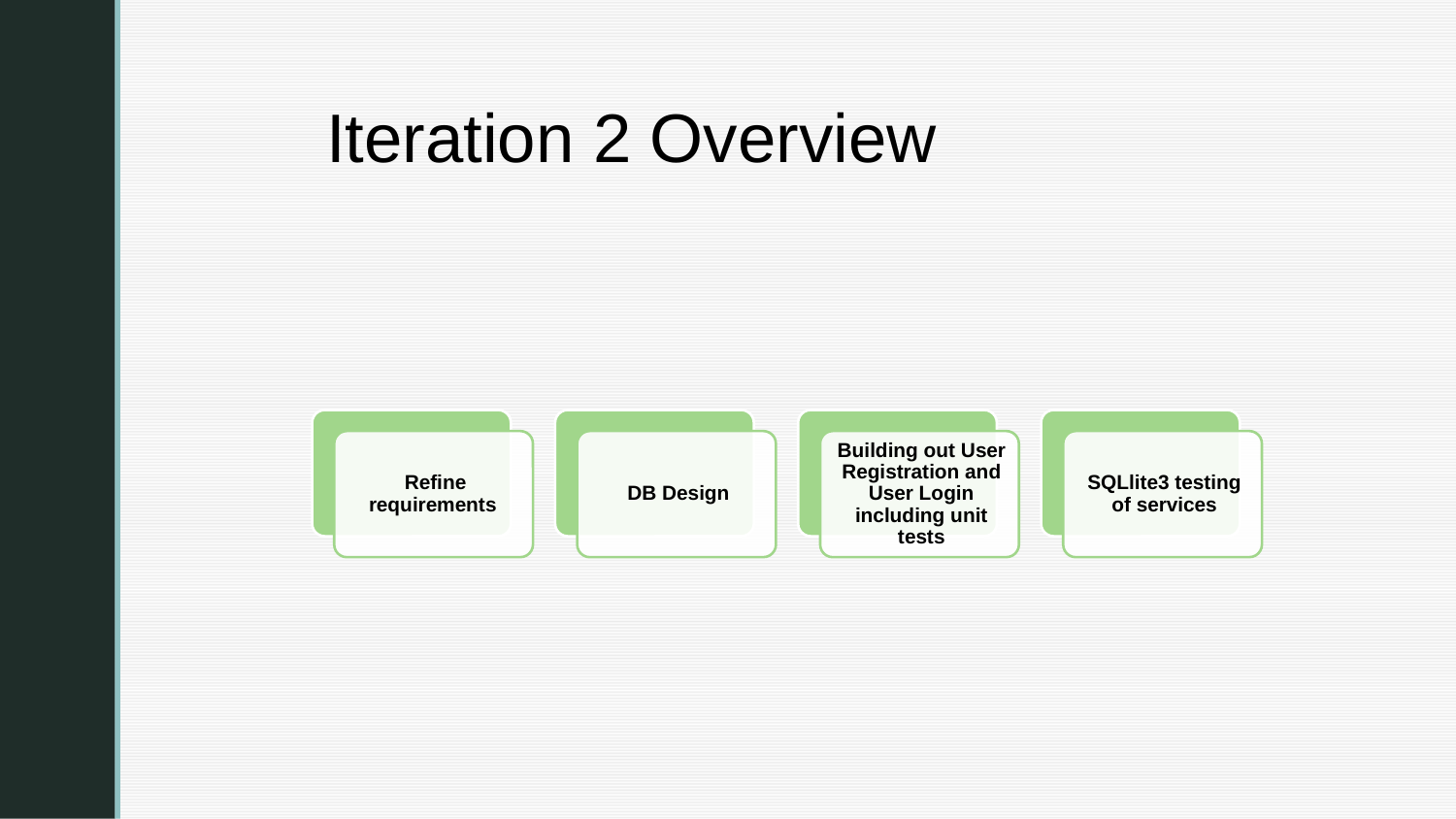

# Iteration 2 Overview
Refine requirements
DB Design
Building out User Registration and User Login including unit tests
SQLlite3 testing of services